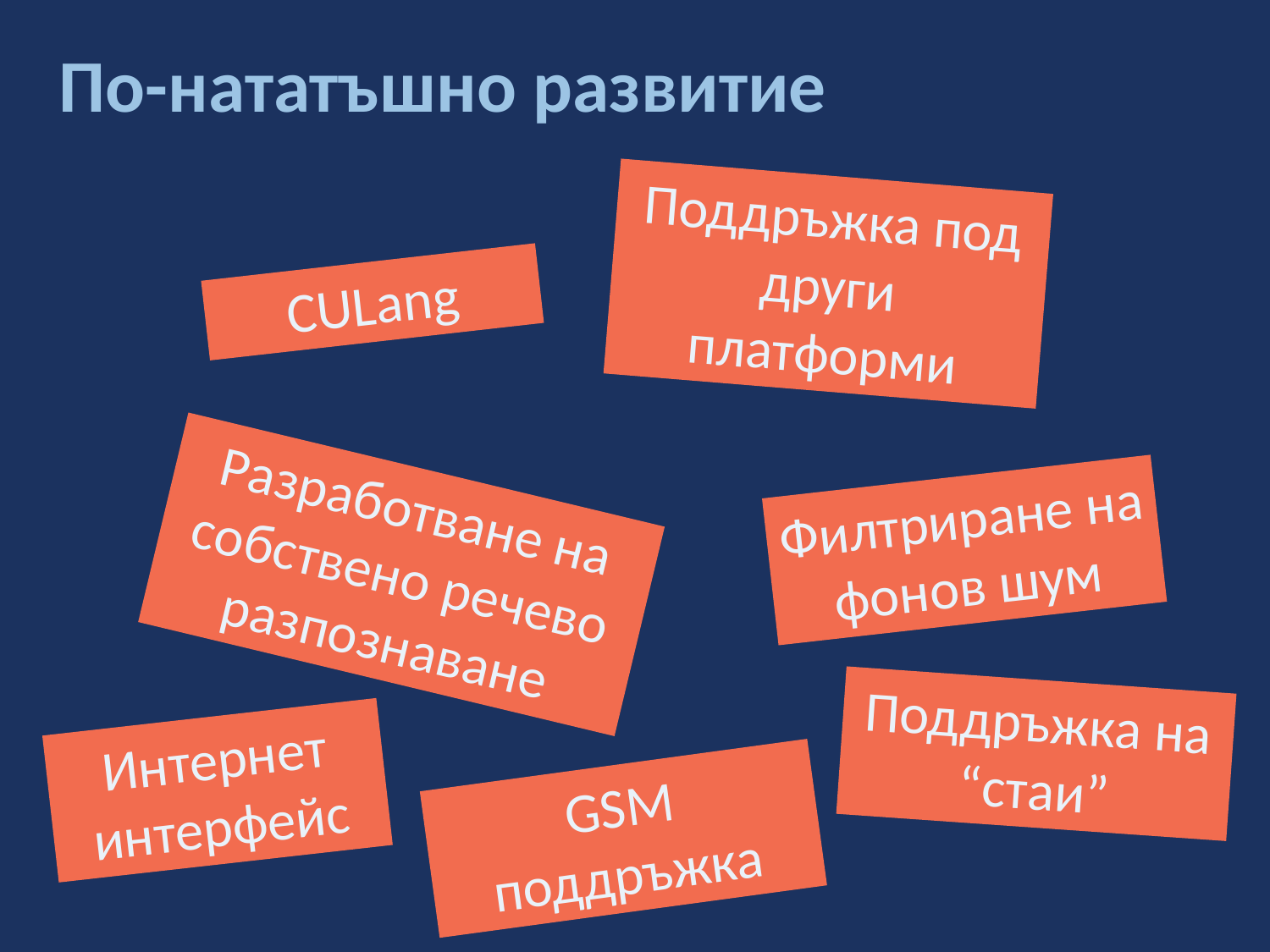

По-нататъшно развитие
Поддръжка под други платформи
CULang
Разработване на собствено речево разпознаване
Филтриране на фонов шум
Поддръжка на “стаи”
Интернет интерфейс
GSM поддръжка